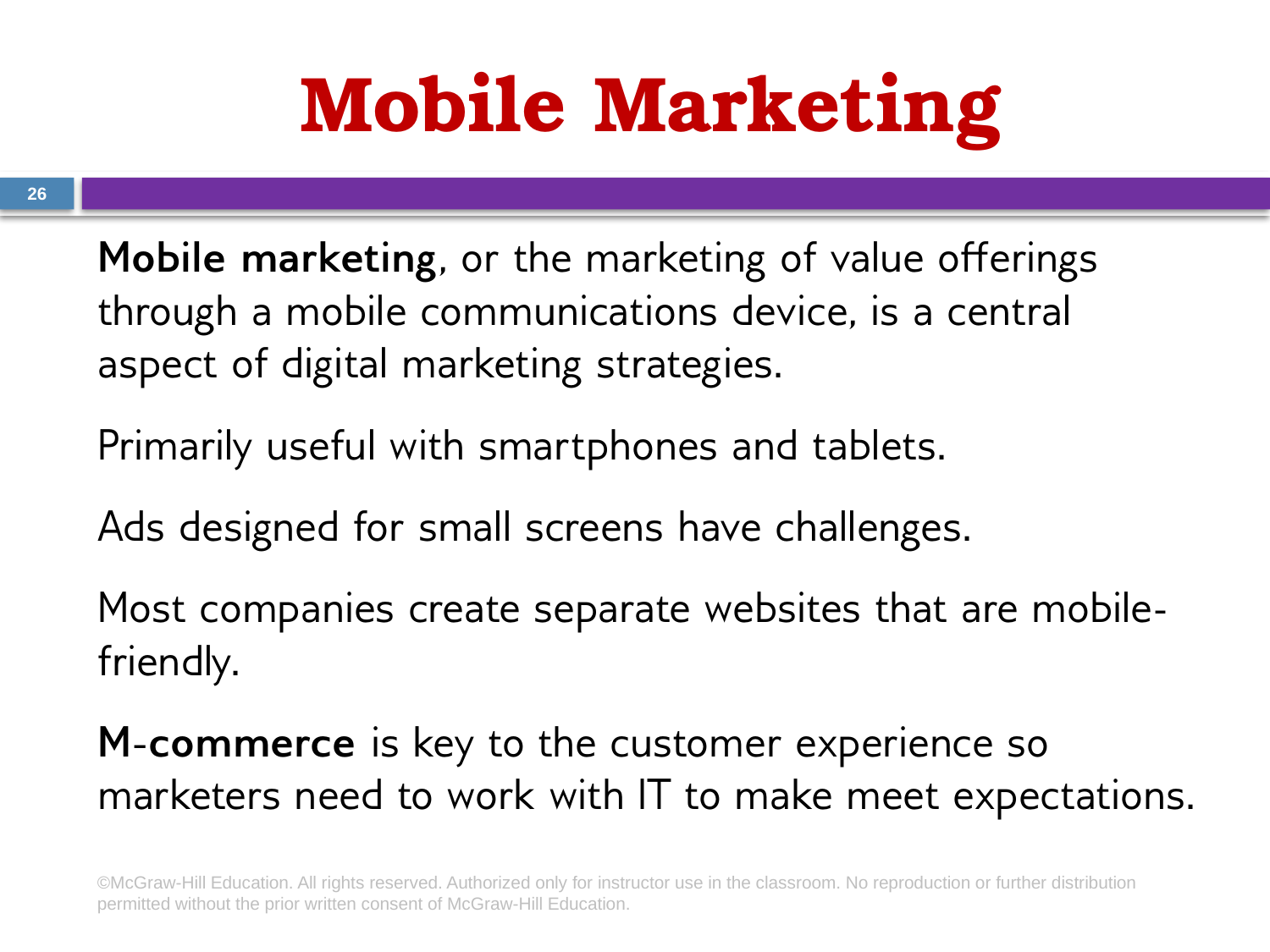

# Mobile Marketing
26
Mobile marketing, or the marketing of value offerings through a mobile communications device, is a central aspect of digital marketing strategies.
Primarily useful with smartphones and tablets.
Ads designed for small screens have challenges.
Most companies create separate websites that are mobile-friendly.
M-commerce is key to the customer experience so marketers need to work with IT to make meet expectations.

©McGraw-Hill Education. All rights reserved. Authorized only for instructor use in the classroom. No reproduction or further distribution permitted without the prior written consent of McGraw-Hill Education.